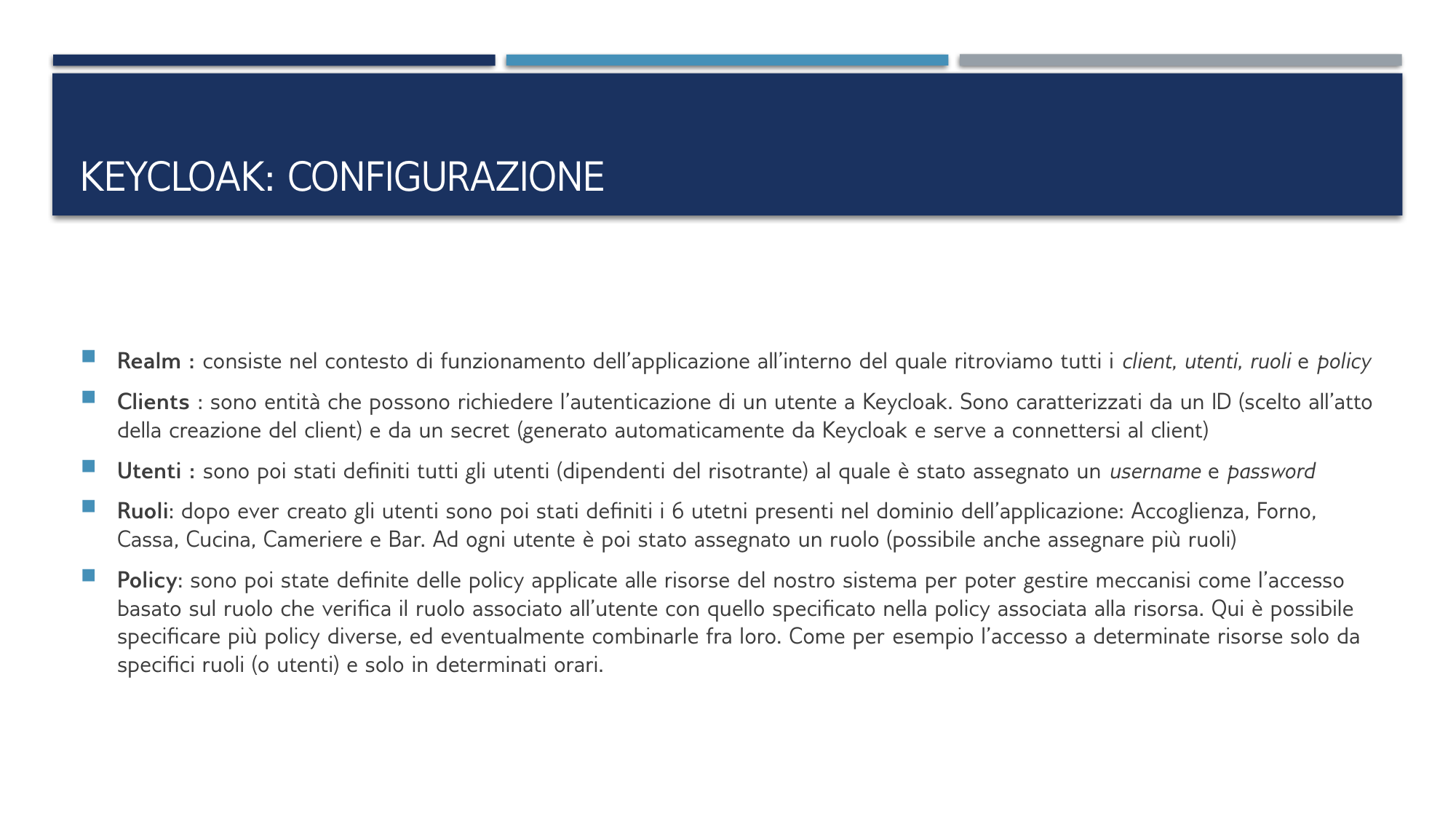

# Keycloak: Configurazione

Realm : consiste nel contesto di funzionamento dell’applicazione all’interno del quale ritroviamo tutti i client, utenti, ruoli e policy
Clients : sono entità che possono richiedere l’autenticazione di un utente a Keycloak. Sono caratterizzati da un ID (scelto all’atto della creazione del client) e da un secret (generato automaticamente da Keycloak e serve a connettersi al client)
Utenti : sono poi stati definiti tutti gli utenti (dipendenti del risotrante) al quale è stato assegnato un username e password
Ruoli: dopo ever creato gli utenti sono poi stati definiti i 6 utetni presenti nel dominio dell’applicazione: Accoglienza, Forno, Cassa, Cucina, Cameriere e Bar. Ad ogni utente è poi stato assegnato un ruolo (possibile anche assegnare più ruoli)
Policy: sono poi state definite delle policy applicate alle risorse del nostro sistema per poter gestire meccanisi come l’accesso basato sul ruolo che verifica il ruolo associato all’utente con quello specificato nella policy associata alla risorsa. Qui è possibile specificare più policy diverse, ed eventualmente combinarle fra loro. Come per esempio l’accesso a determinate risorse solo da specifici ruoli (o utenti) e solo in determinati orari.